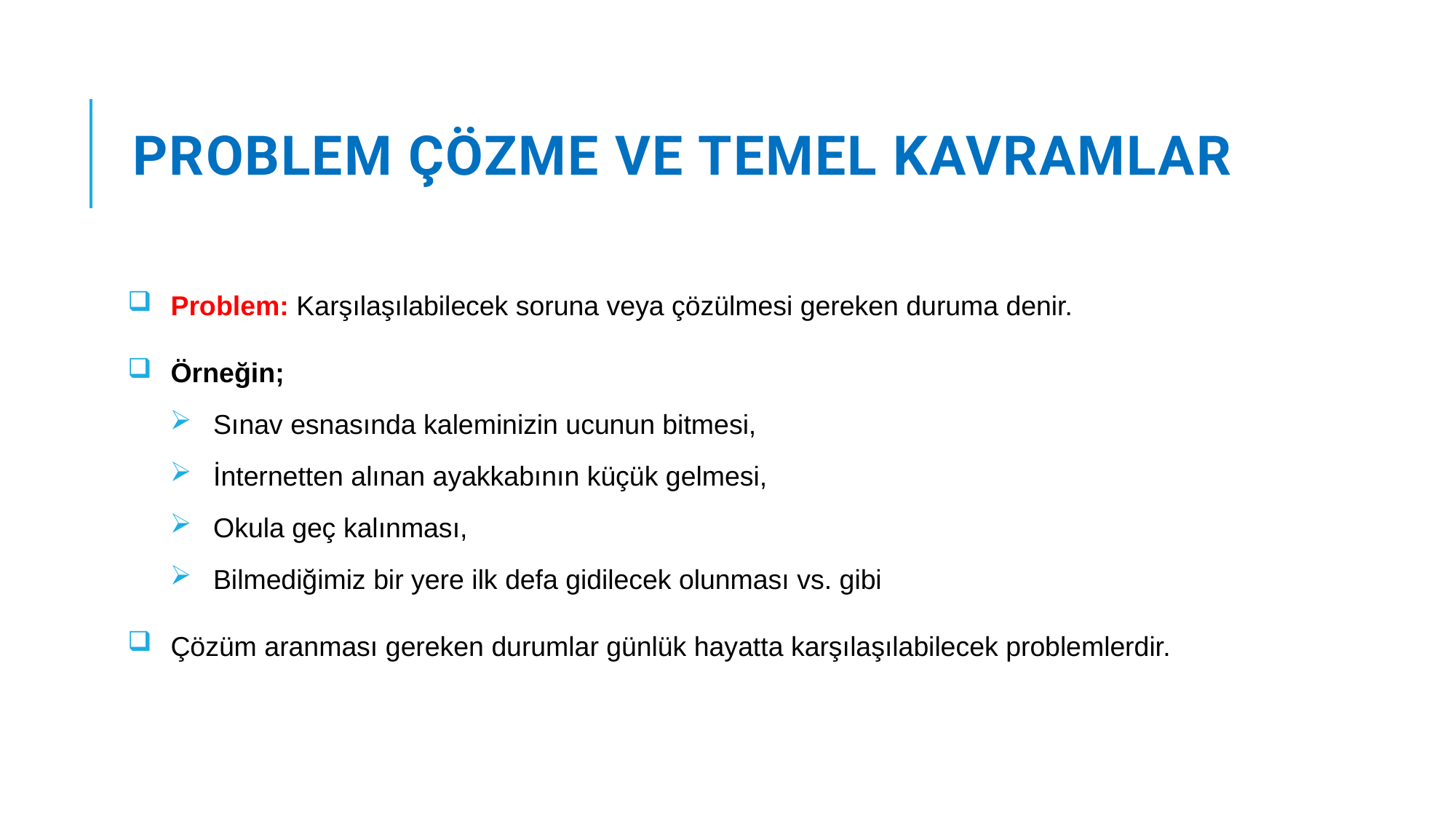

# Problem çözme ve temel kavramlar
Problem: Karşılaşılabilecek soruna veya çözülmesi gereken duruma denir.
Örneğin;
Sınav esnasında kaleminizin ucunun bitmesi,
İnternetten alınan ayakkabının küçük gelmesi,
Okula geç kalınması,
Bilmediğimiz bir yere ilk defa gidilecek olunması vs. gibi
Çözüm aranması gereken durumlar günlük hayatta karşılaşılabilecek problemlerdir.